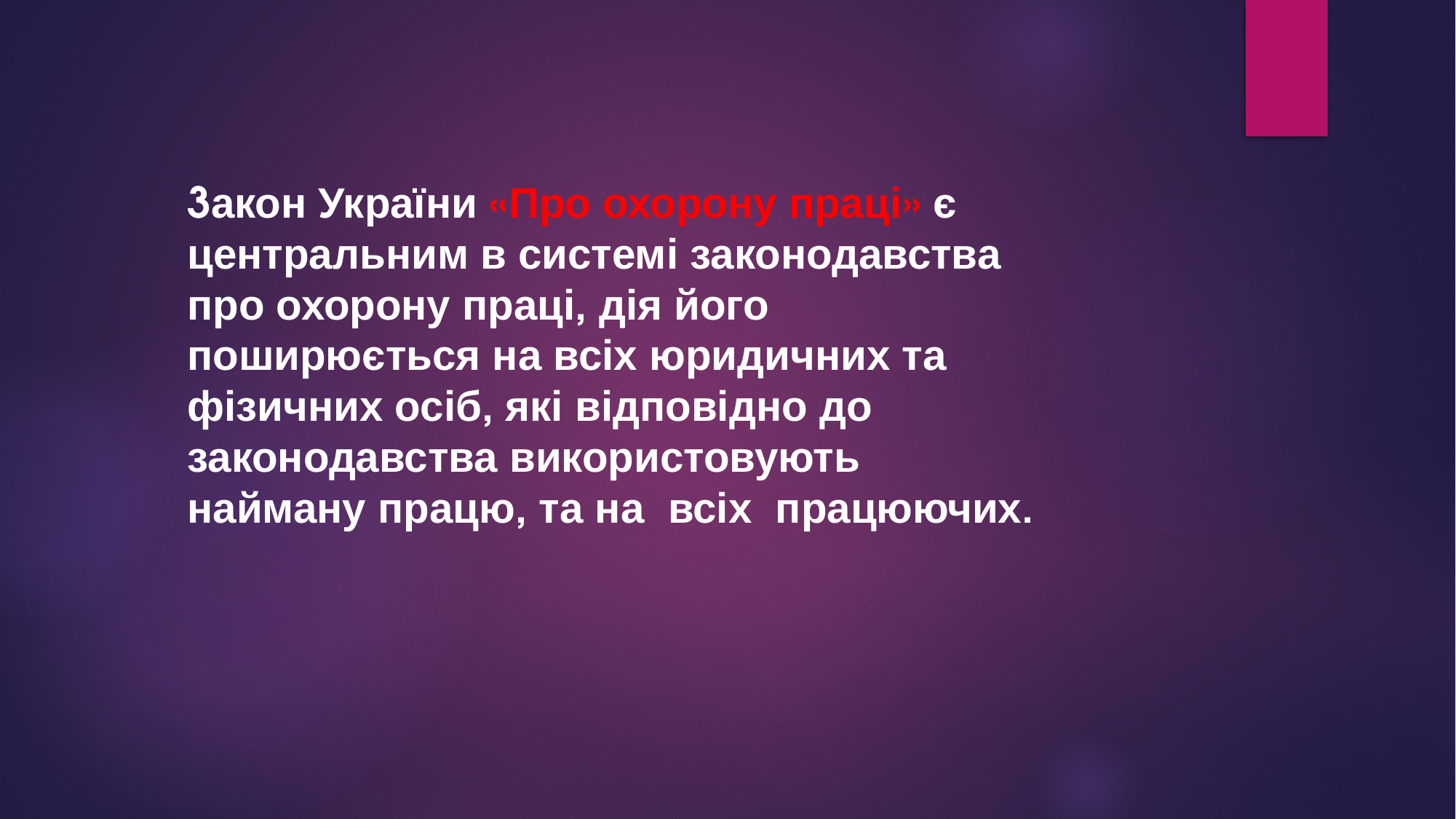

3акон України «Про охорону праці» є центральним в системі законодавства про охорону праці, дія його поширюється на всіх юридичних та фізичних осіб, які відповідно до законодавства використовують  найману працю, та на  всіх  працюючих.